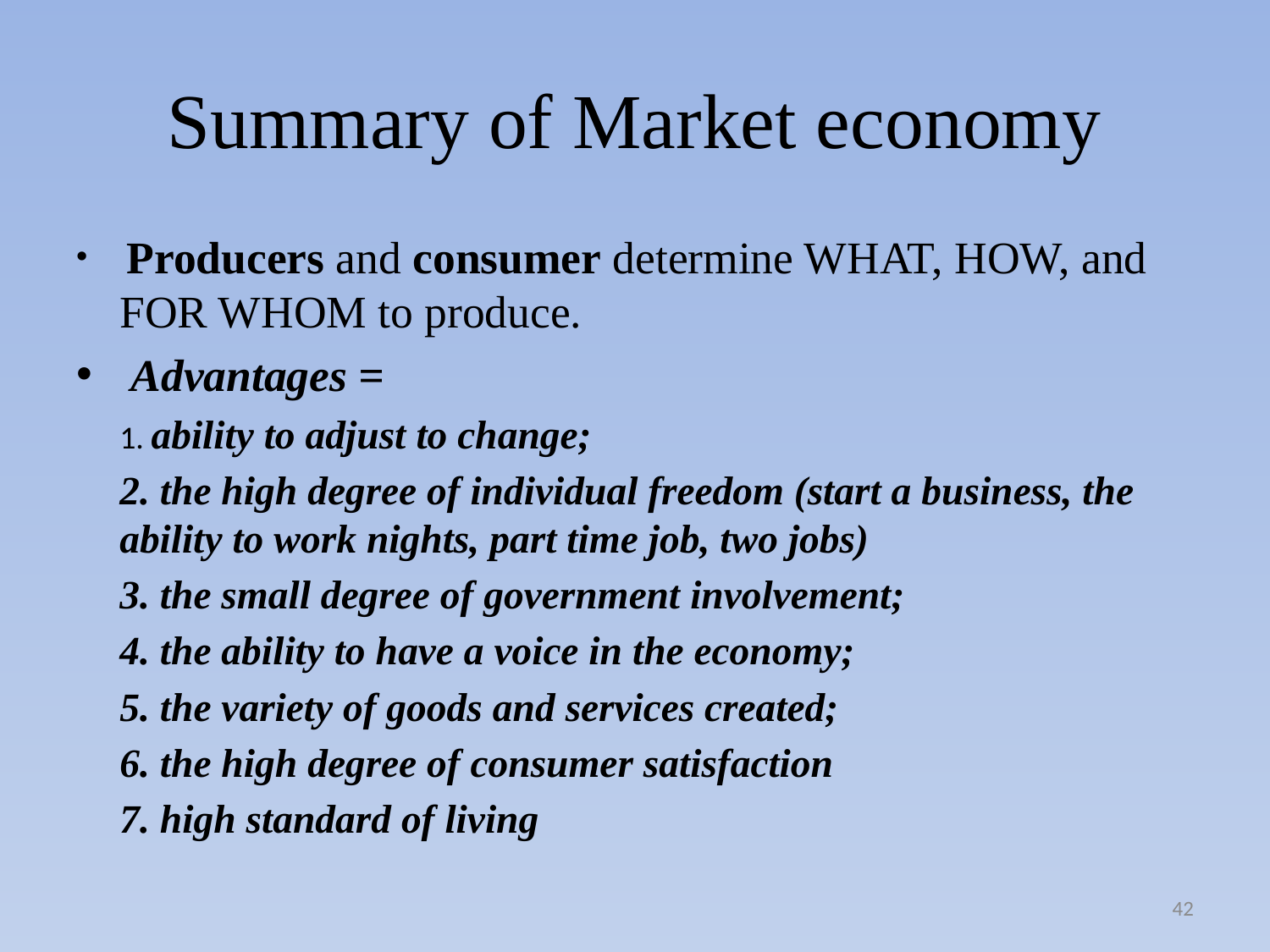

# Summary of Market economy
 Producers and consumer determine WHAT, HOW, and FOR WHOM to produce.
 Advantages =
   		1. ability to adjust to change;
		2. the high degree of individual freedom (start a business, the ability to work nights, part time job, two jobs)
		3. the small degree of government involvement;
		4. the ability to have a voice in the economy;
		5. the variety of goods and services created;
		6. the high degree of consumer satisfaction
		7. high standard of living
42